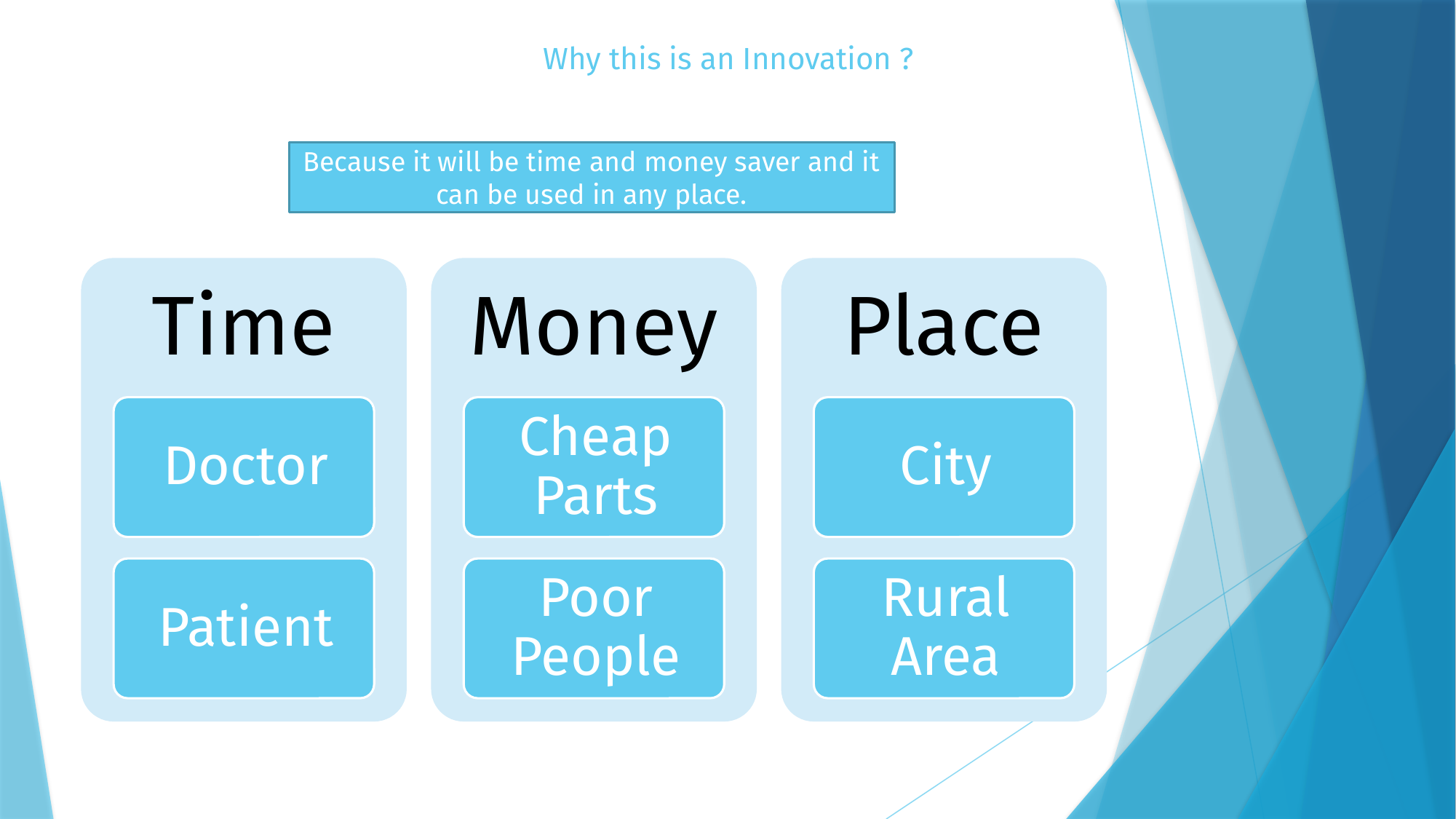

# Why this is an Innovation ?
Because it will be time and money saver and it can be used in any place.
Time
Doctor
Patient
Money
Cheap Parts
Poor People
Place
City
Rural Area